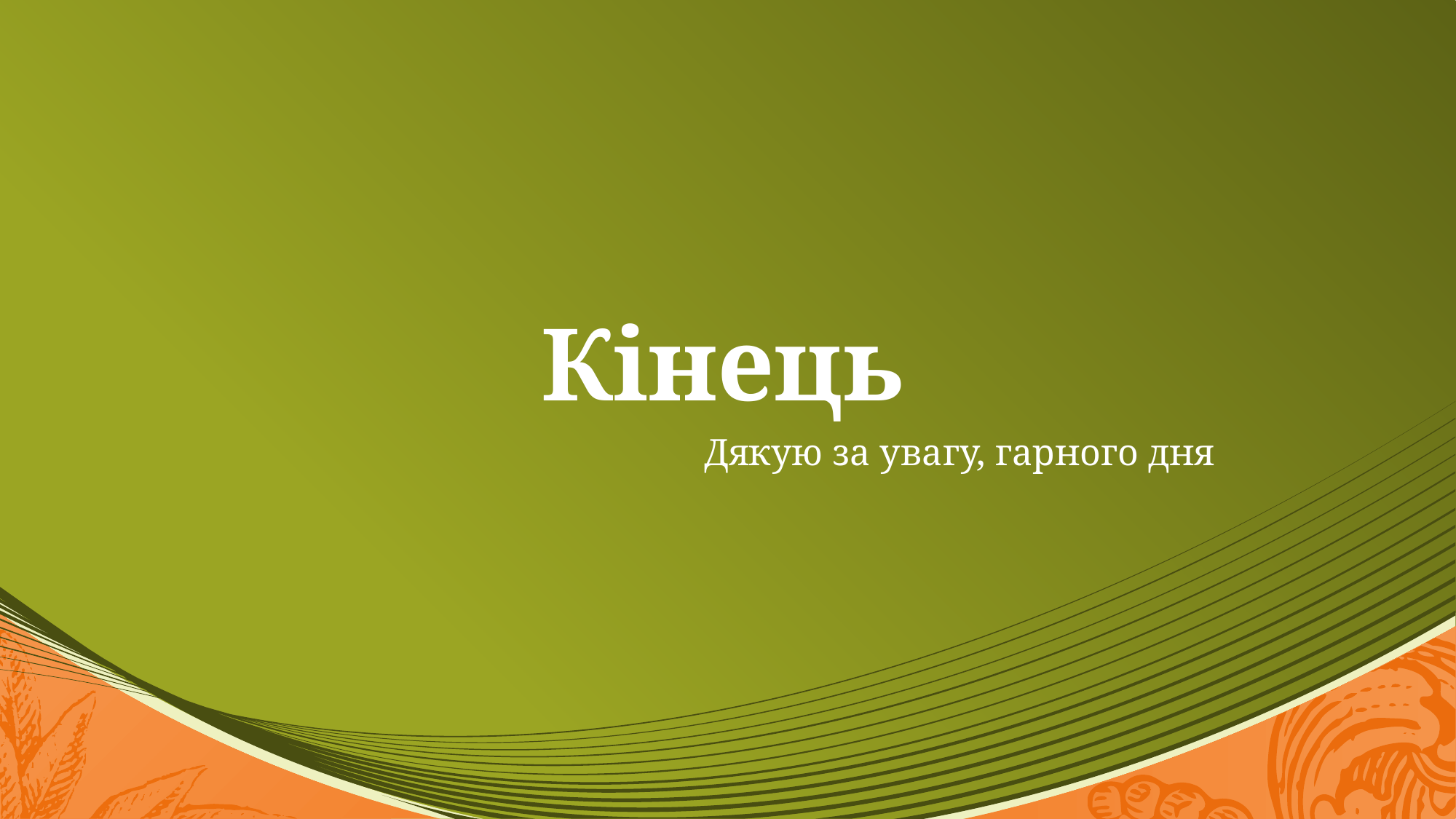

# Кінець
Дякую за увагу, гарного дня